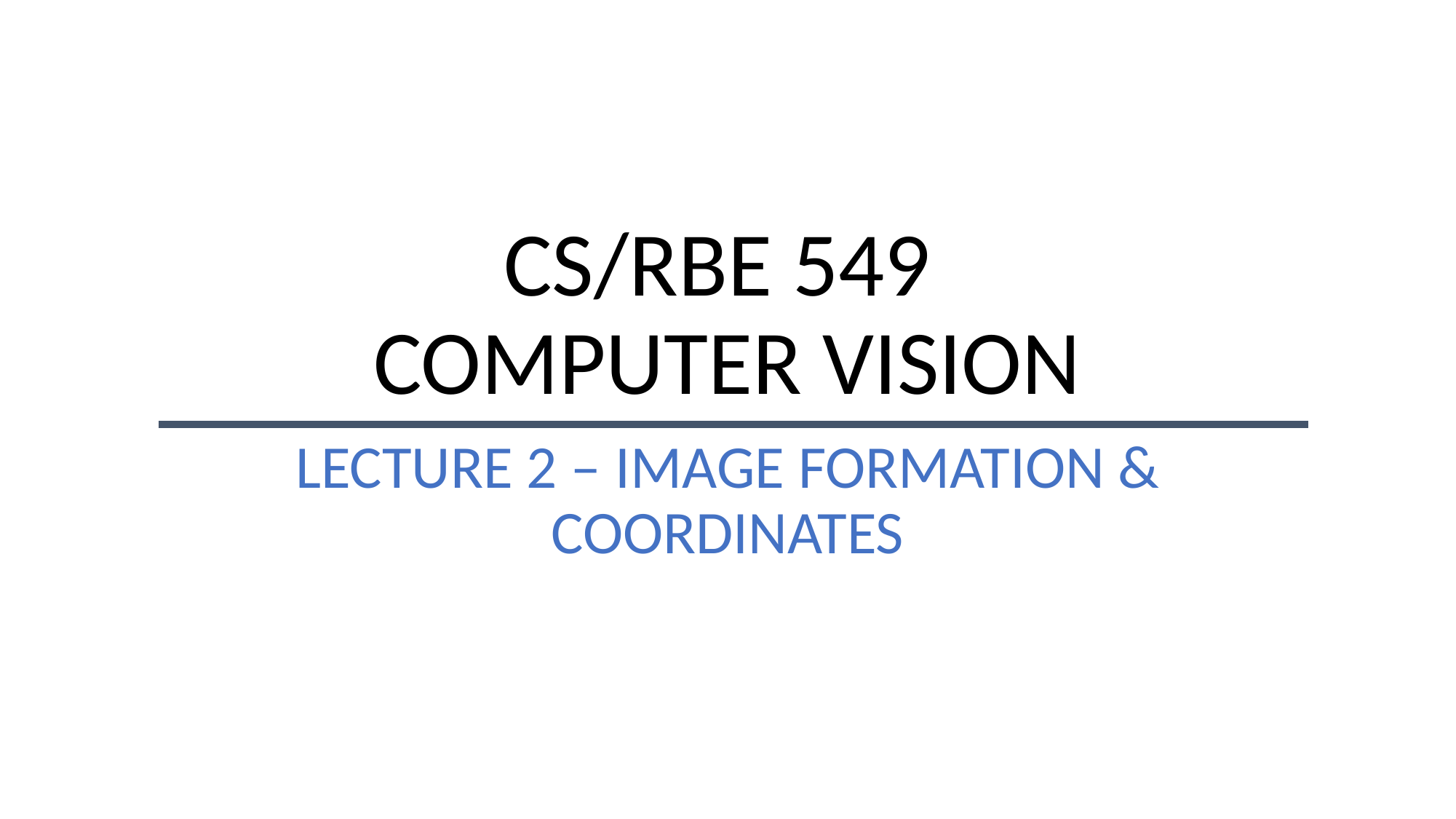

# CS/RBE 549 COMPUTER VISION
LECTURE 2 – IMAGE FORMATION & COORDINATES